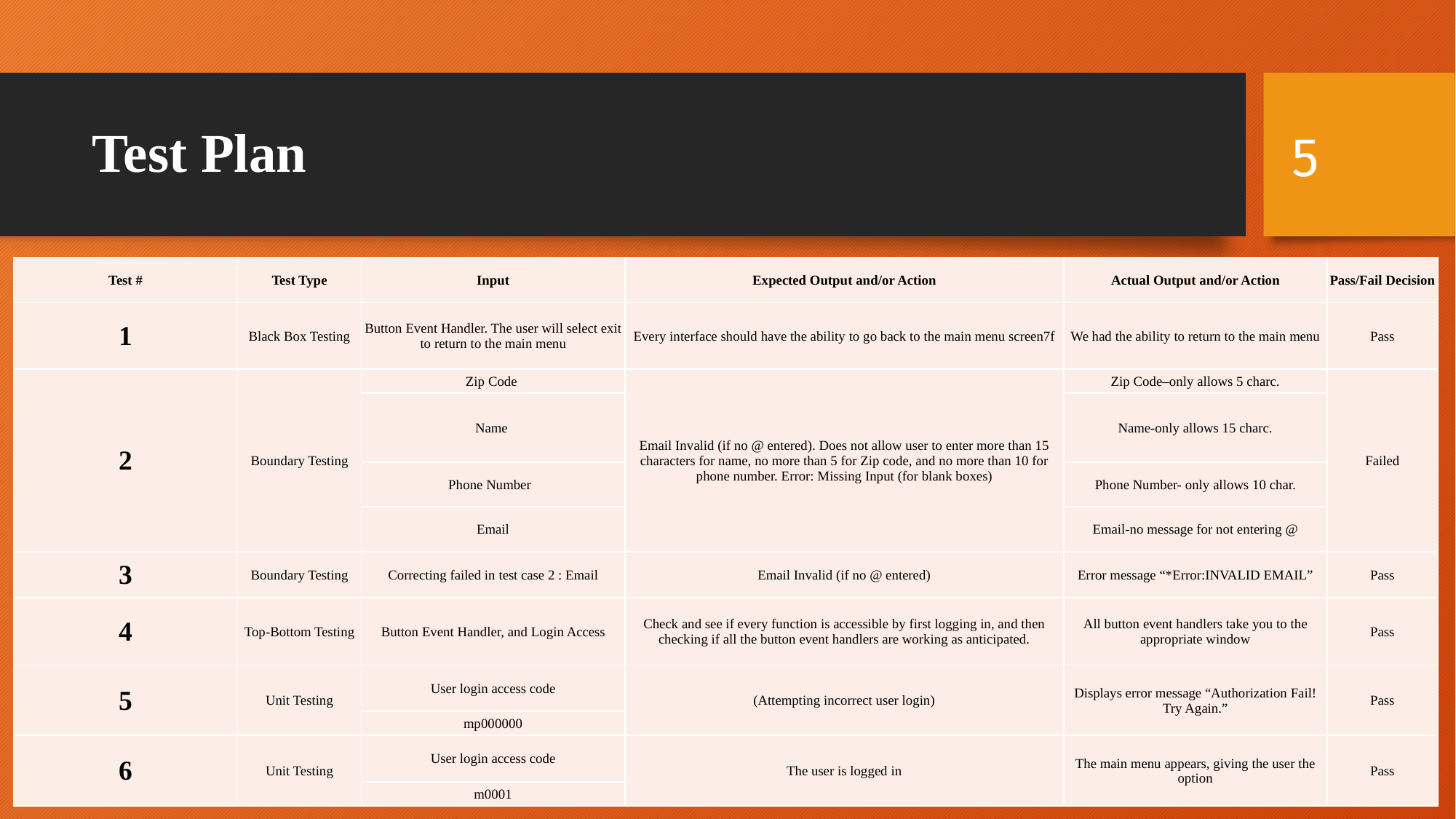

5
# Test Plan
| Test # | Test Type | Input | Expected Output and/or Action | Actual Output and/or Action | Pass/Fail Decision |
| --- | --- | --- | --- | --- | --- |
| 1 | Black Box Testing | Button Event Handler. The user will select exit to return to the main menu | Every interface should have the ability to go back to the main menu screen7f | We had the ability to return to the main menu | Pass |
| 2 | Boundary Testing | Zip Code | Email Invalid (if no @ entered). Does not allow user to enter more than 15 characters for name, no more than 5 for Zip code, and no more than 10 for phone number. Error: Missing Input (for blank boxes) | Zip Code–only allows 5 charc. | Failed |
|  |  | Name |  | Name-only allows 15 charc. |  |
|  |  | Phone Number |  | Phone Number- only allows 10 char. |  |
|  |  | Email |  | Email-no message for not entering @ |  |
| 3 | Boundary Testing | Correcting failed in test case 2 : Email | Email Invalid (if no @ entered) | Error message “\*Error:INVALID EMAIL” | Pass |
| 4 | Top-Bottom Testing | Button Event Handler, and Login Access | Check and see if every function is accessible by first logging in, and then checking if all the button event handlers are working as anticipated. | All button event handlers take you to the appropriate window | Pass |
| 5 | Unit Testing | User login access code | (Attempting incorrect user login) | Displays error message “Authorization Fail! Try Again.” | Pass |
|  |  | mp000000 |  |  |  |
| 6 | Unit Testing | User login access code | The user is logged in | The main menu appears, giving the user the option | Pass |
|  |  | m0001 |  |  |  |